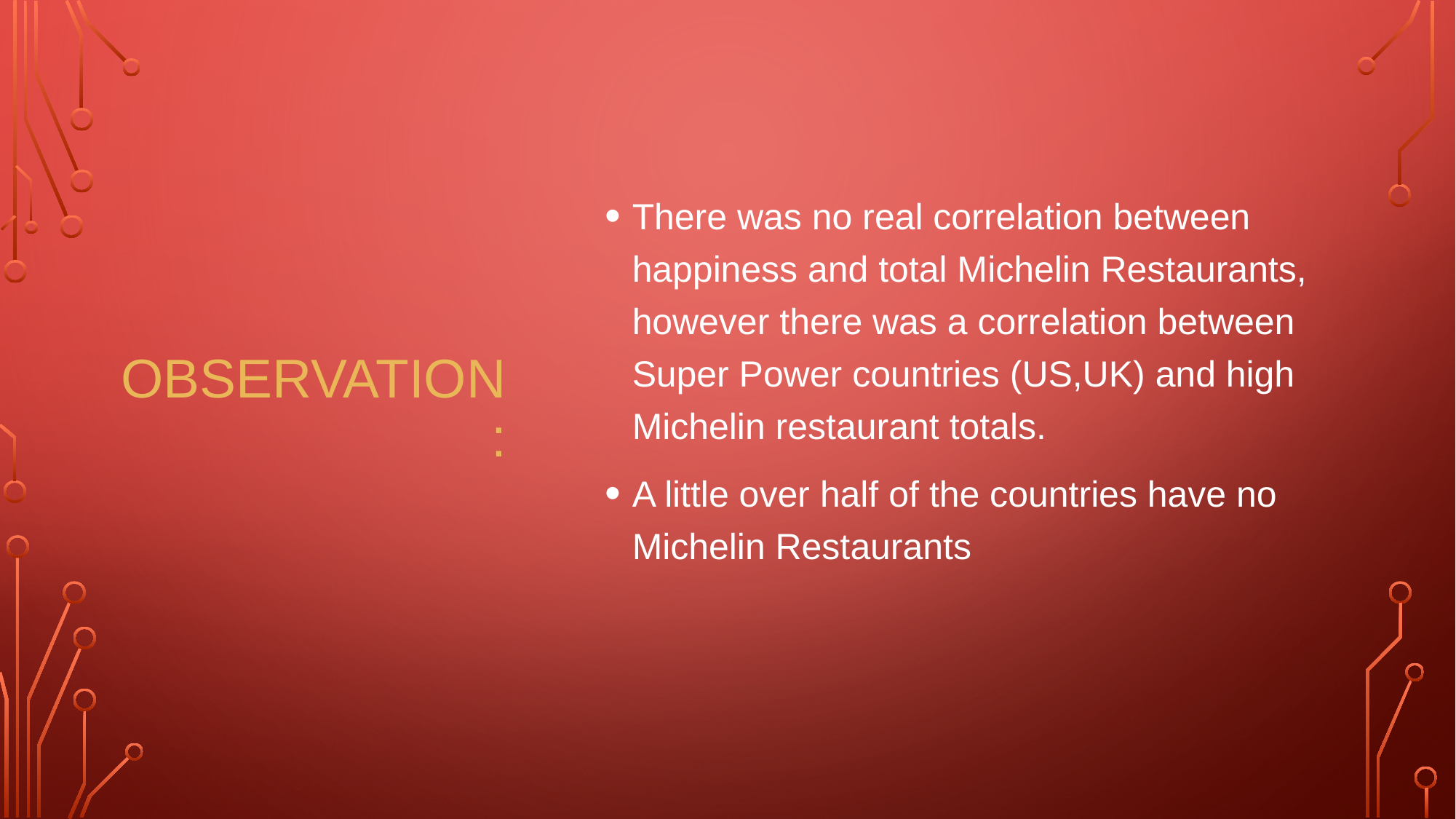

# Observation:
There was no real correlation between happiness and total Michelin Restaurants, however there was a correlation between Super Power countries (US,UK) and high Michelin restaurant totals.
A little over half of the countries have no Michelin Restaurants